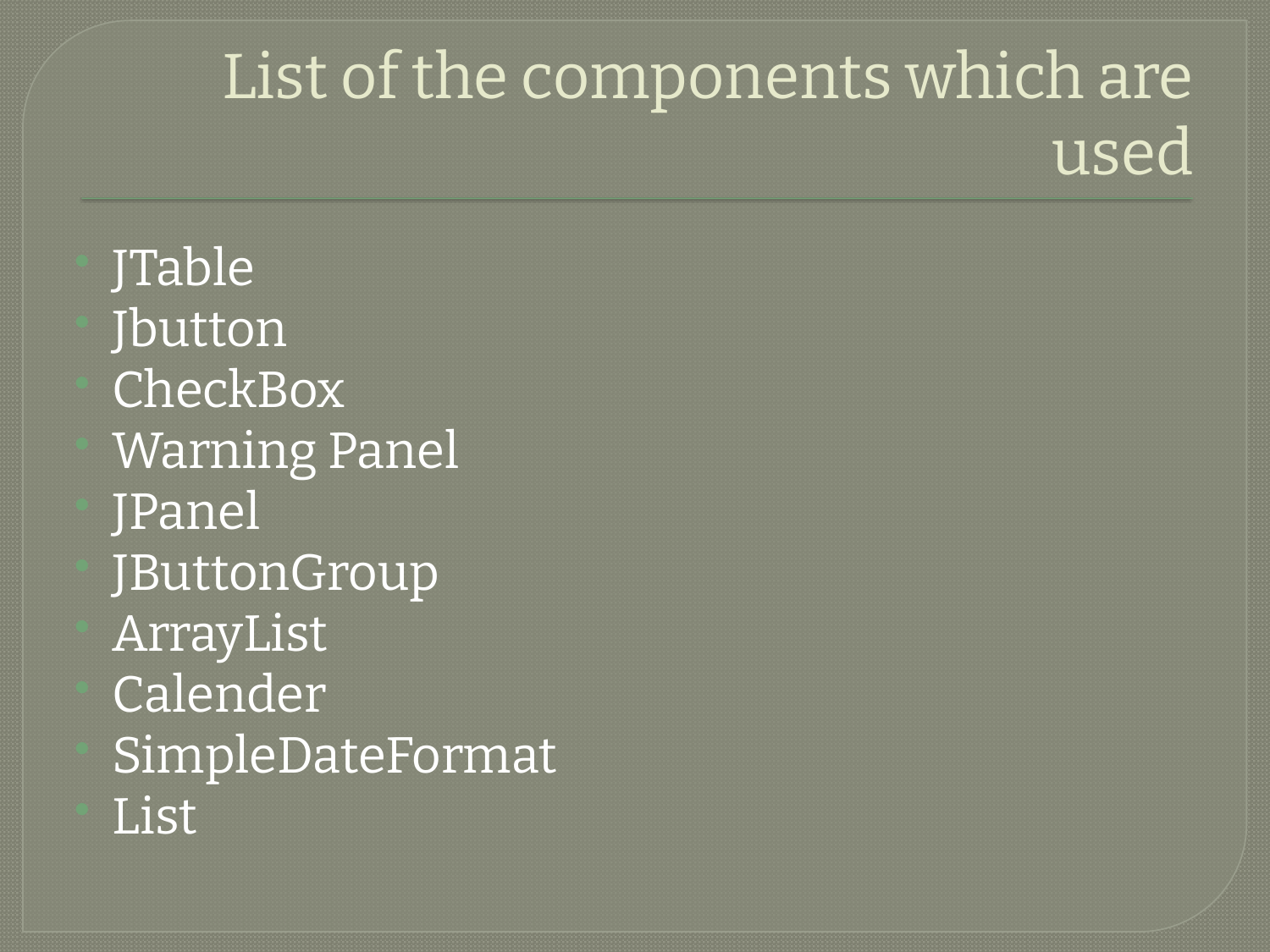

# List of the components which are used
JTable
Jbutton
CheckBox
Warning Panel
JPanel
JButtonGroup
ArrayList
Calender
SimpleDateFormat
List